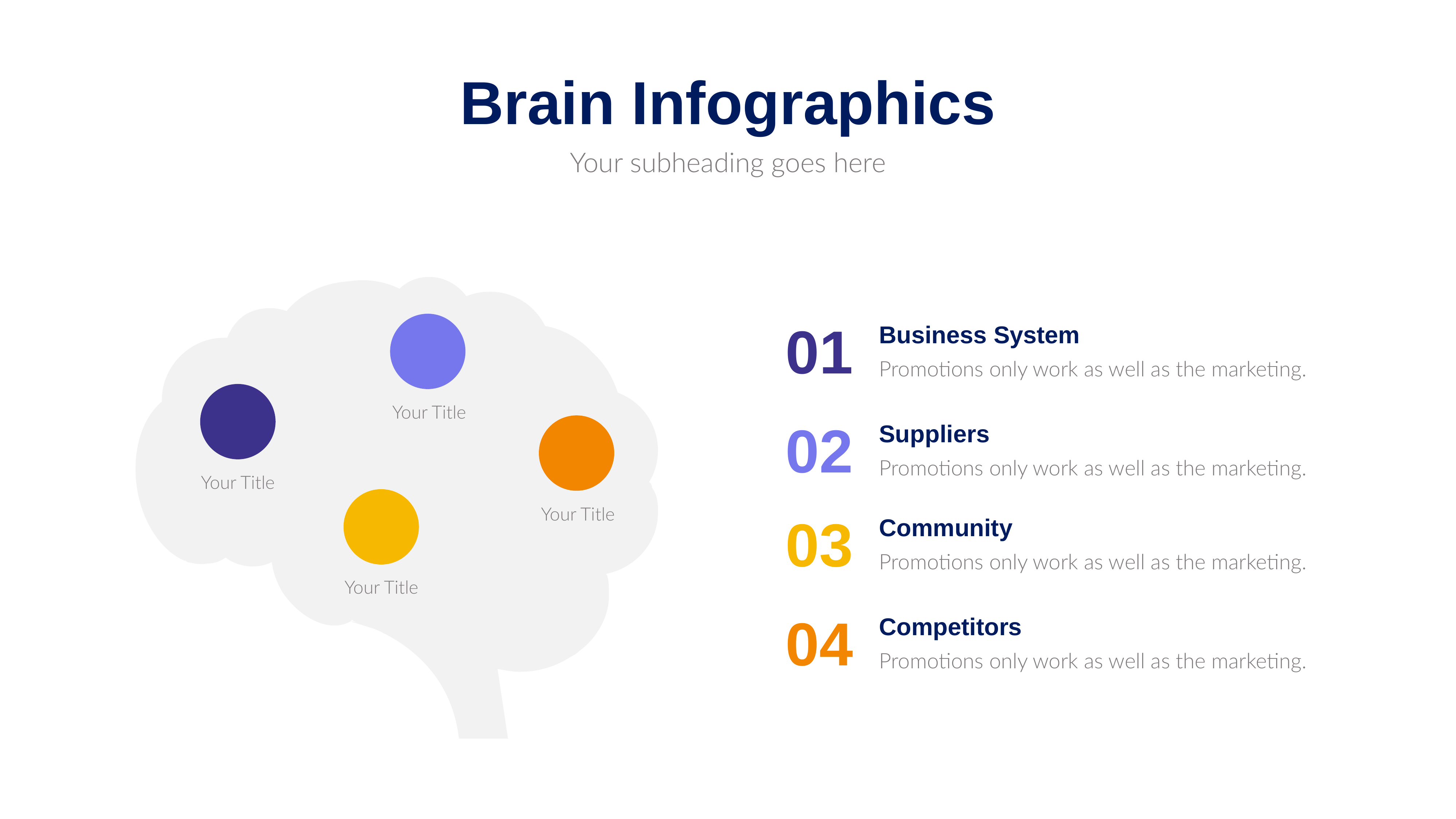

Brain Infographics
Your subheading goes here

01

Business System
Promotions only work as well as the marketing.

Your Title
02
Suppliers

Promotions only work as well as the marketing.
Your Title

Your Title
03
Community
Promotions only work as well as the marketing.
Your Title
04
Competitors
Promotions only work as well as the marketing.